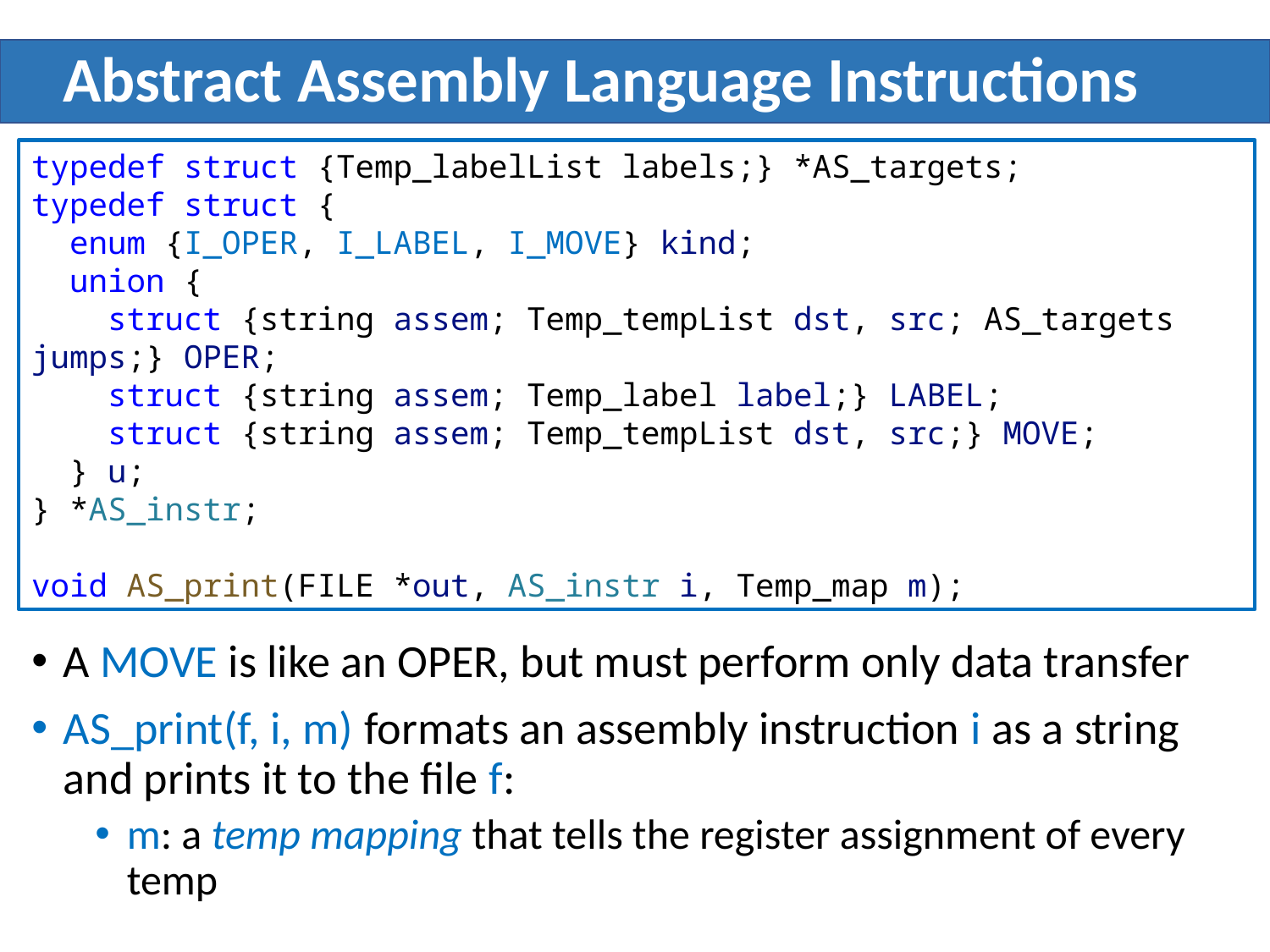

# Abstract Assembly Language Instructions
typedef struct {Temp_labelList labels;} *AS_targets;
typedef struct {
  enum {I_OPER, I_LABEL, I_MOVE} kind;
  union {
    struct {string assem; Temp_tempList dst, src; AS_targets jumps;} OPER;
    struct {string assem; Temp_label label;} LABEL;
    struct {string assem; Temp_tempList dst, src;} MOVE;
  } u;
} *AS_instr;

void AS_print(FILE *out, AS_instr i, Temp_map m);
A MOVE is like an OPER, but must perform only data transfer
AS_print(f, i, m) formats an assembly instruction i as a string and prints it to the file f:
m: a temp mapping that tells the register assignment of every temp